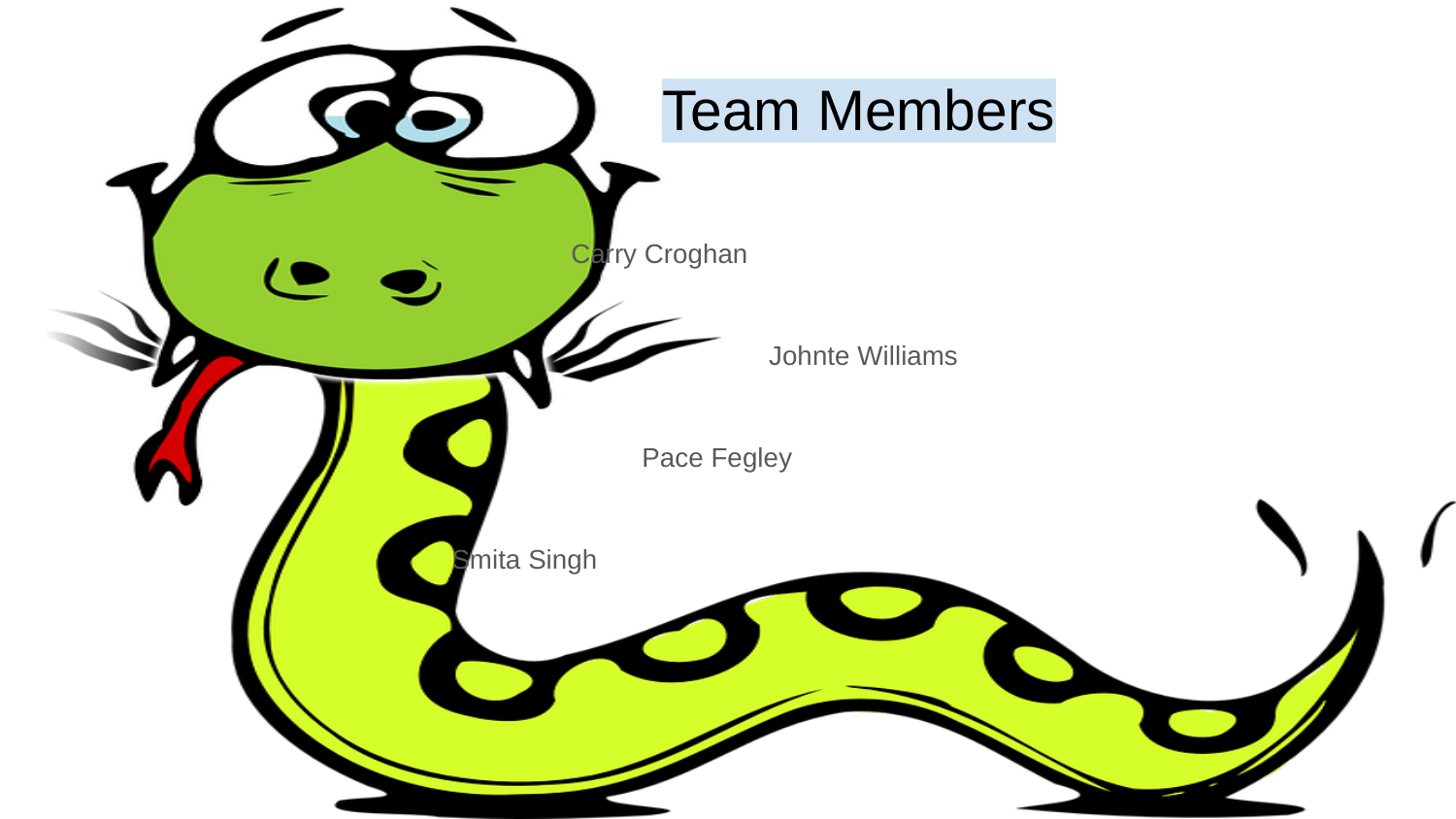

# Team Members

Carry Croghan

 Johnte Williams

 Pace Fegley

 Smita Singh